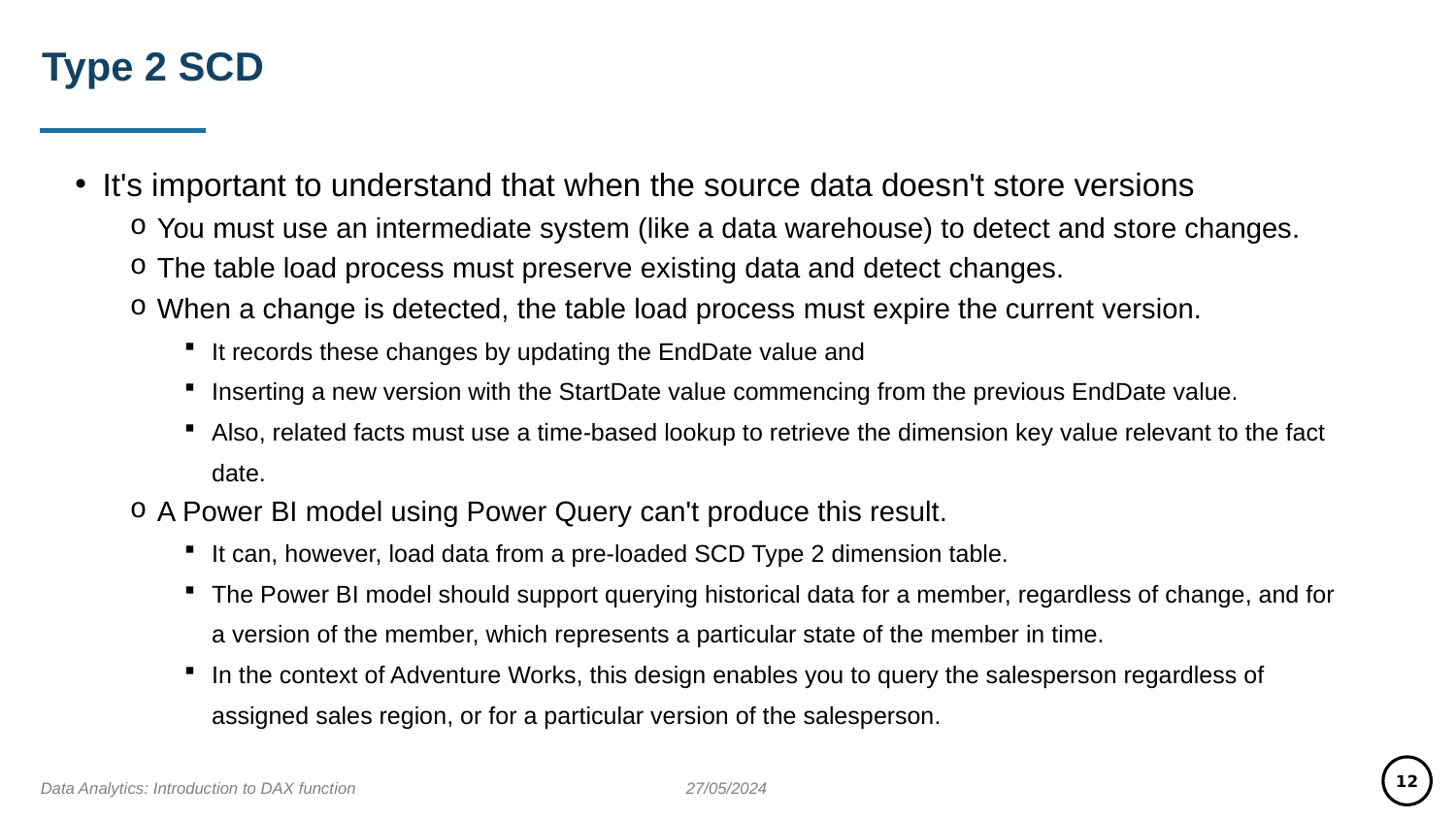

# Type 2 SCD
It's important to understand that when the source data doesn't store versions
You must use an intermediate system (like a data warehouse) to detect and store changes.
The table load process must preserve existing data and detect changes.
When a change is detected, the table load process must expire the current version.
It records these changes by updating the EndDate value and
Inserting a new version with the StartDate value commencing from the previous EndDate value.
Also, related facts must use a time-based lookup to retrieve the dimension key value relevant to the fact date.
A Power BI model using Power Query can't produce this result.
It can, however, load data from a pre-loaded SCD Type 2 dimension table.
The Power BI model should support querying historical data for a member, regardless of change, and for a version of the member, which represents a particular state of the member in time.
In the context of Adventure Works, this design enables you to query the salesperson regardless of assigned sales region, or for a particular version of the salesperson.